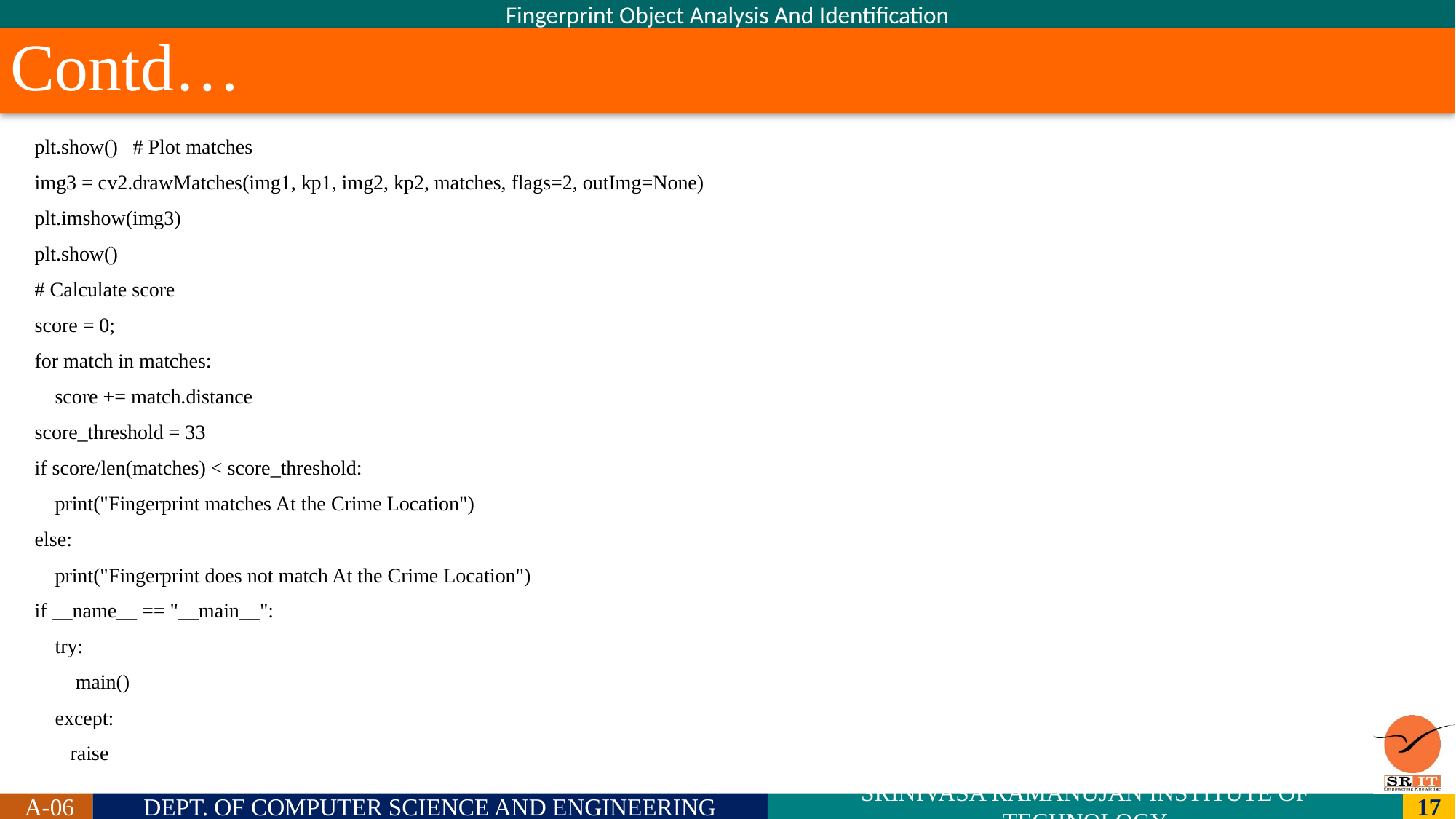

# Contd…
plt.show()	# Plot matches
img3 = cv2.drawMatches(img1, kp1, img2, kp2, matches, flags=2, outImg=None)
plt.imshow(img3)
plt.show()
# Calculate score
score = 0;
for match in matches:
    score += match.distance
score_threshold = 33
if score/len(matches) < score_threshold:
    print("Fingerprint matches At the Crime Location")
else:
    print("Fingerprint does not match At the Crime Location")
if __name__ == "__main__":
    try:
        main()
    except:
       raise